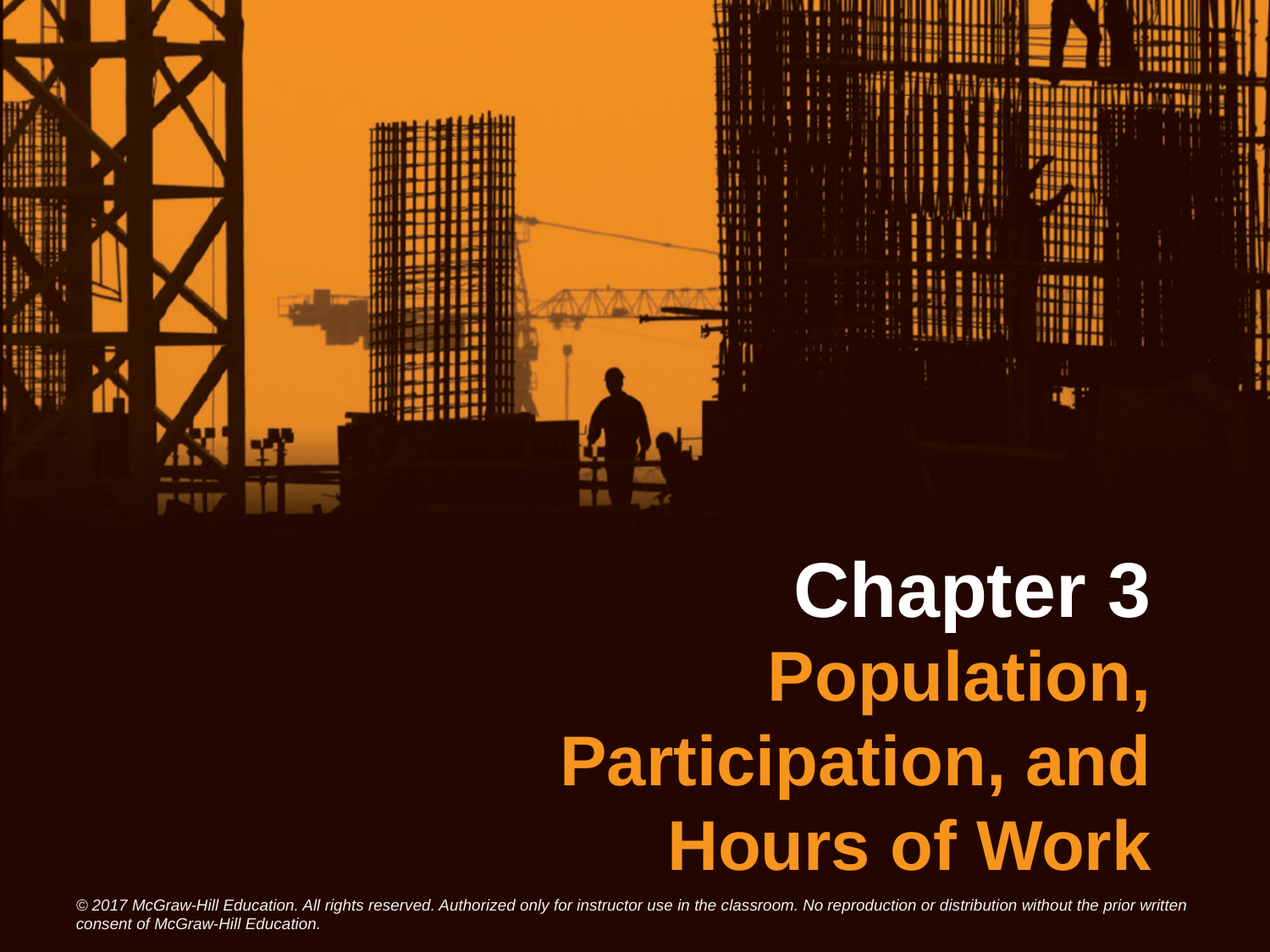

# Chapter 3
Population, Participation, and Hours of Work